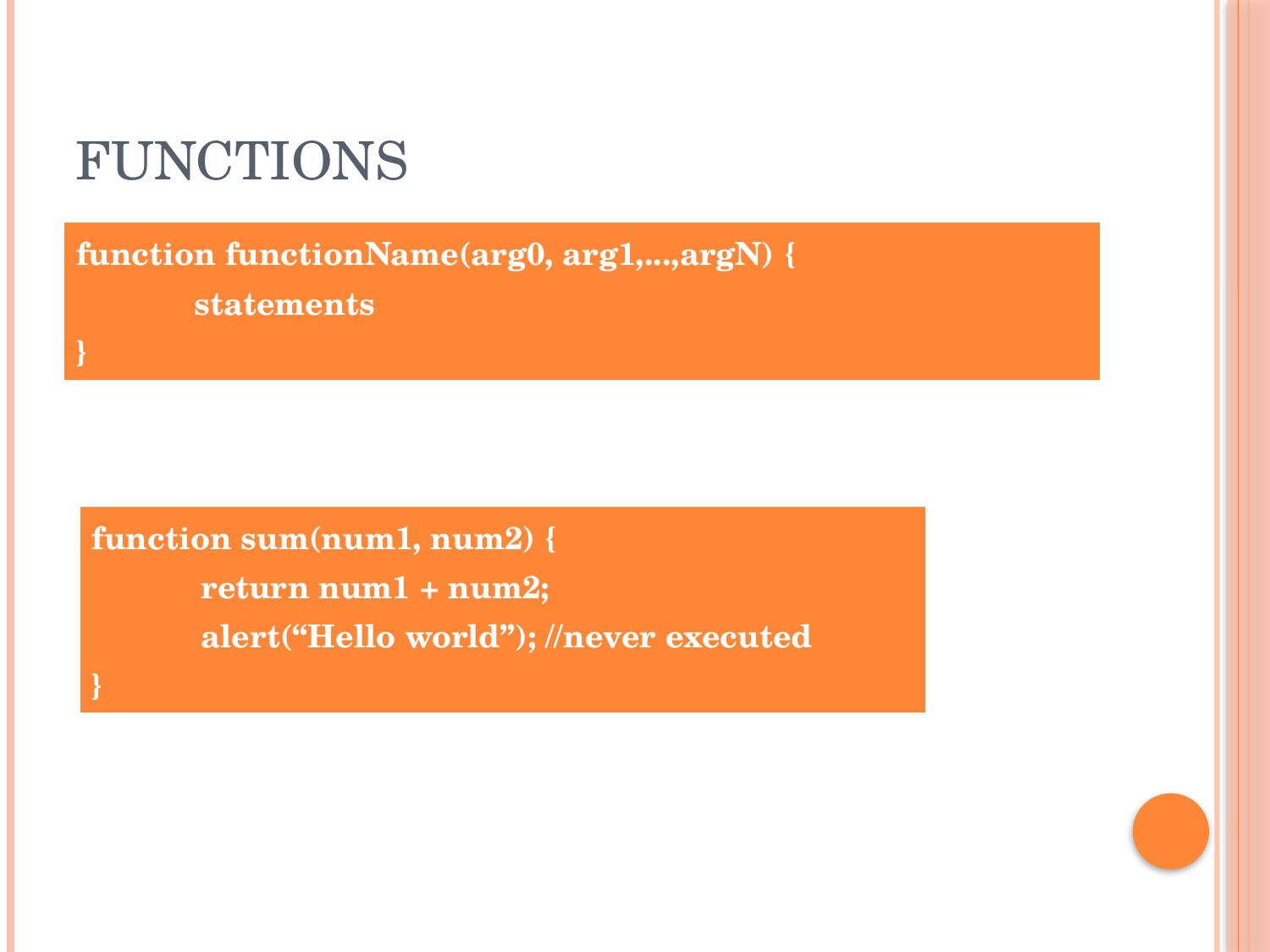

# functions
| function functionName(arg0, arg1,...,argN) { statements } |
| --- |
| function sum(num1, num2) { return num1 + num2; alert(“Hello world”); //never executed } |
| --- |